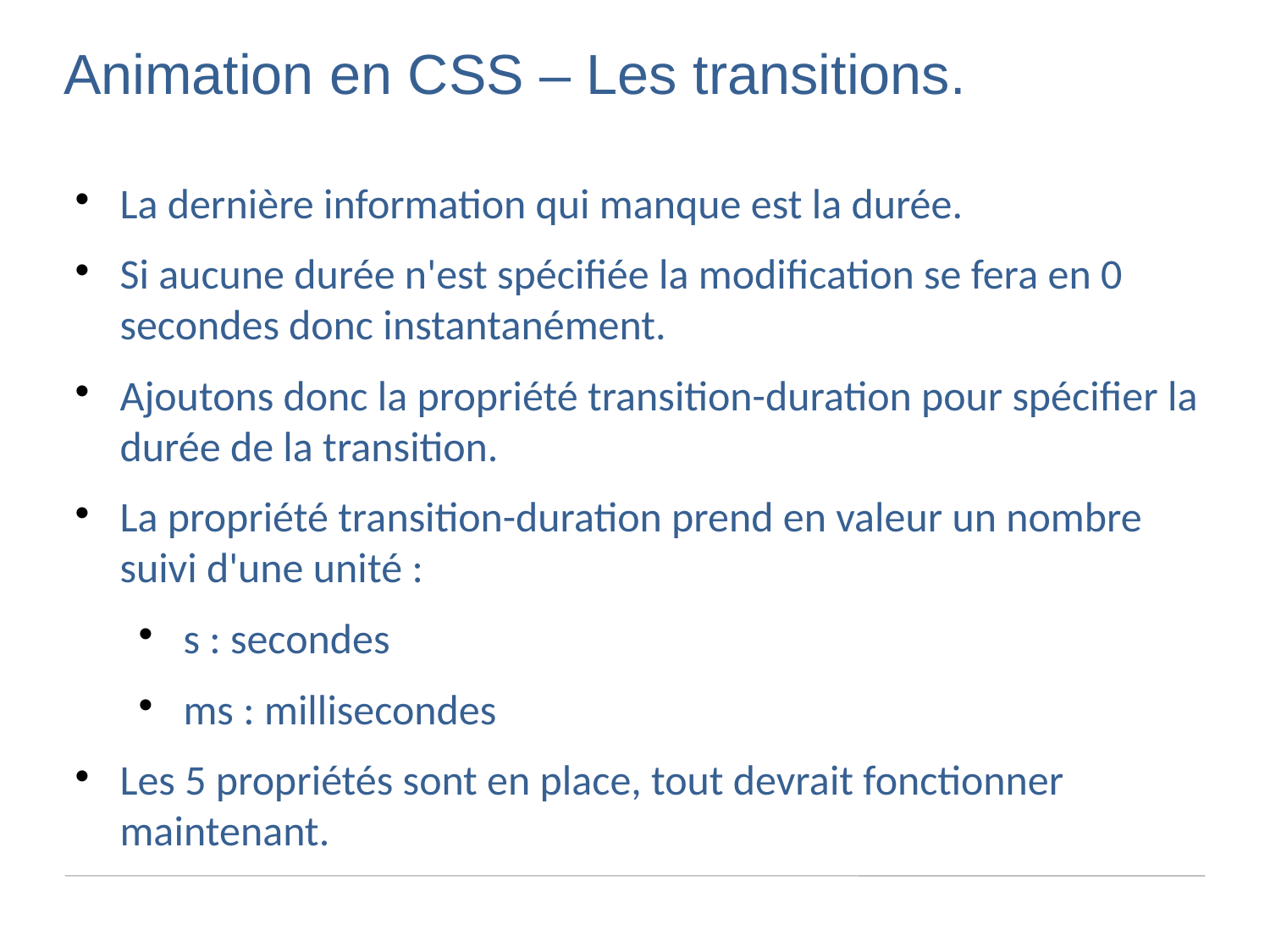

Animation en CSS – Les transitions.
La dernière information qui manque est la durée.
Si aucune durée n'est spécifiée la modification se fera en 0 secondes donc instantanément.
Ajoutons donc la propriété transition-duration pour spécifier la durée de la transition.
La propriété transition-duration prend en valeur un nombre suivi d'une unité :
s : secondes
ms : millisecondes
Les 5 propriétés sont en place, tout devrait fonctionner maintenant.